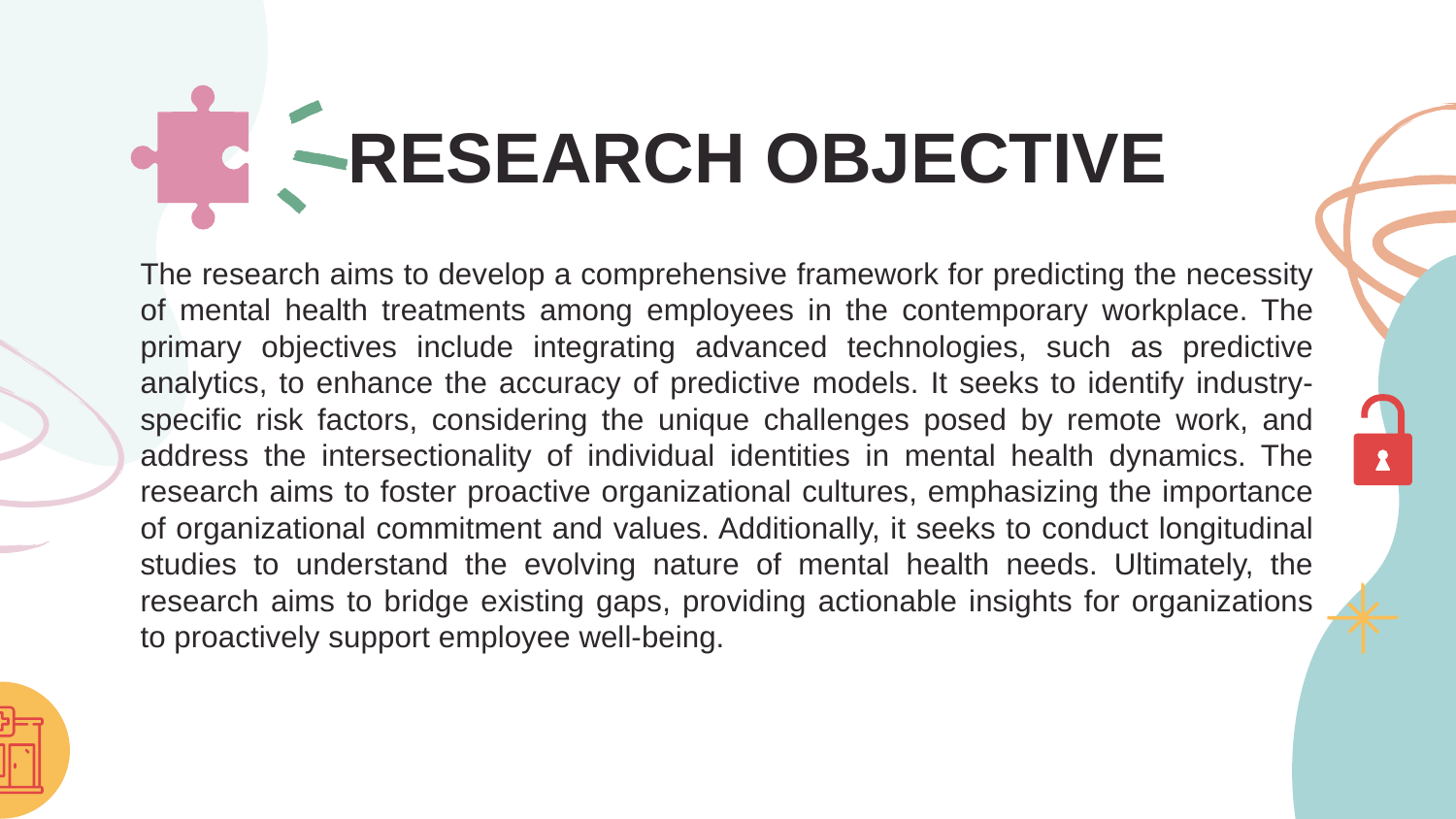

# RESEARCH OBJECTIVE
The research aims to develop a comprehensive framework for predicting the necessity of mental health treatments among employees in the contemporary workplace. The primary objectives include integrating advanced technologies, such as predictive analytics, to enhance the accuracy of predictive models. It seeks to identify industry-specific risk factors, considering the unique challenges posed by remote work, and address the intersectionality of individual identities in mental health dynamics. The research aims to foster proactive organizational cultures, emphasizing the importance of organizational commitment and values. Additionally, it seeks to conduct longitudinal studies to understand the evolving nature of mental health needs. Ultimately, the research aims to bridge existing gaps, providing actionable insights for organizations to proactively support employee well-being.